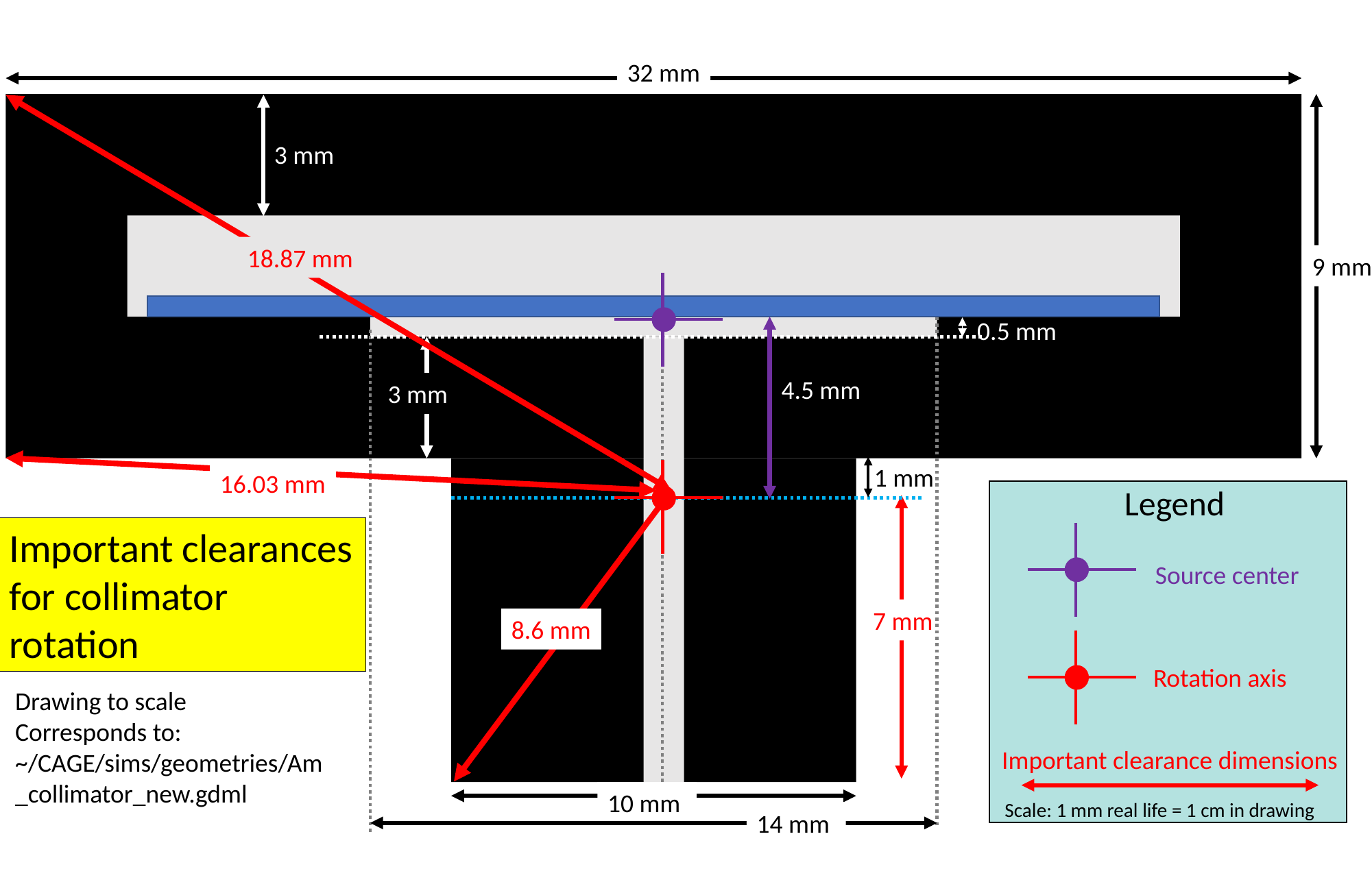

32 mm

3 mm
18.87 mm
9 mm

0.5 mm
4.5 mm
3 mm
1 mm

16.03 mm
Legend

Source center

Rotation axis
Important clearance dimensions
Important clearances for collimator rotation
7 mm
8.6 mm
Drawing to scale
Corresponds to: ~/CAGE/sims/geometries/Am_collimator_new.gdml
10 mm
Scale: 1 mm real life = 1 cm in drawing
14 mm